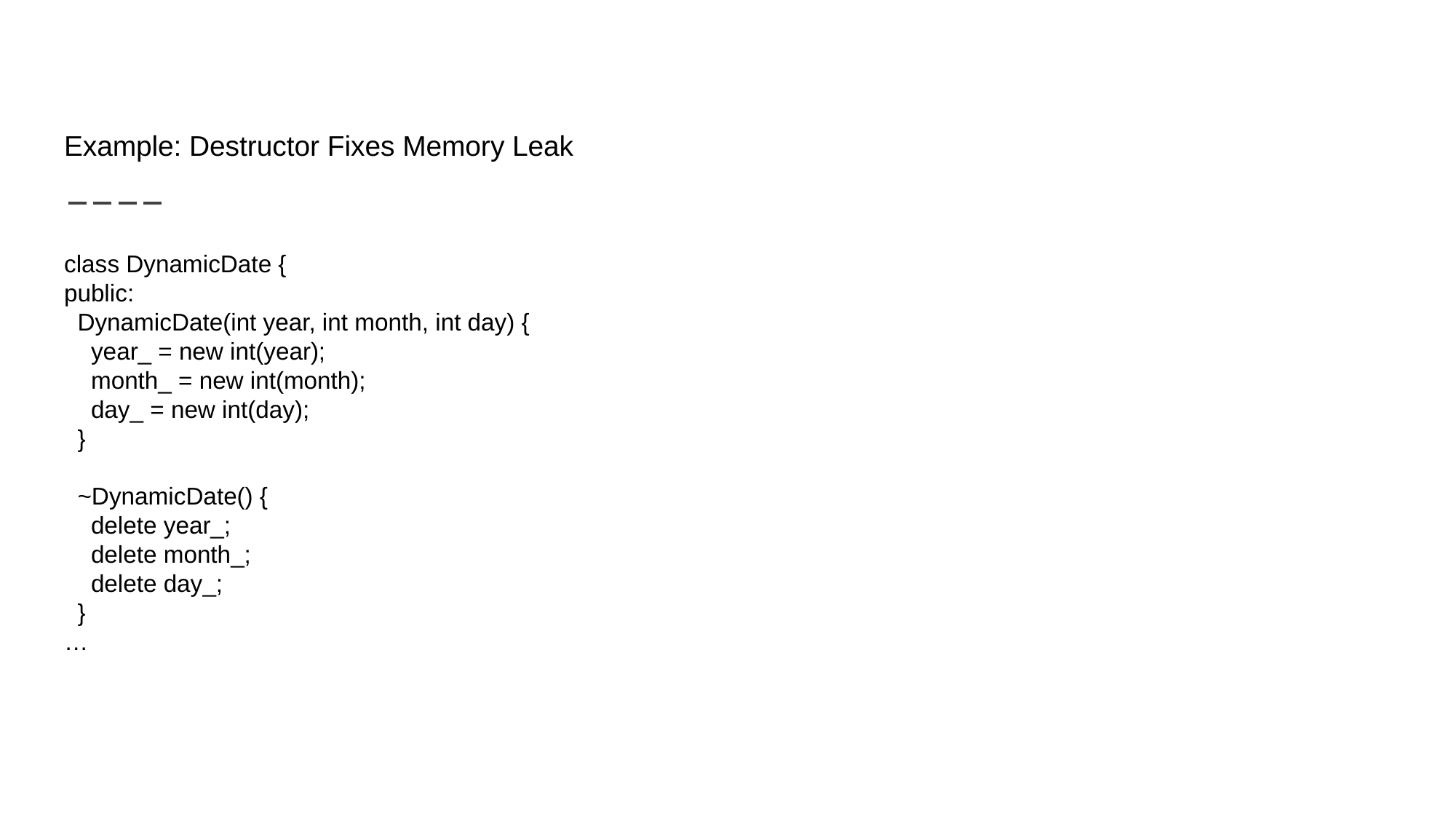

# Example: Destructor Fixes Memory Leak
class DynamicDate {
public:
  DynamicDate(int year, int month, int day) {
    year_ = new int(year);
    month_ = new int(month);
    day_ = new int(day);
  }
  ~DynamicDate() {
    delete year_;
    delete month_;
    delete day_;
  }
…